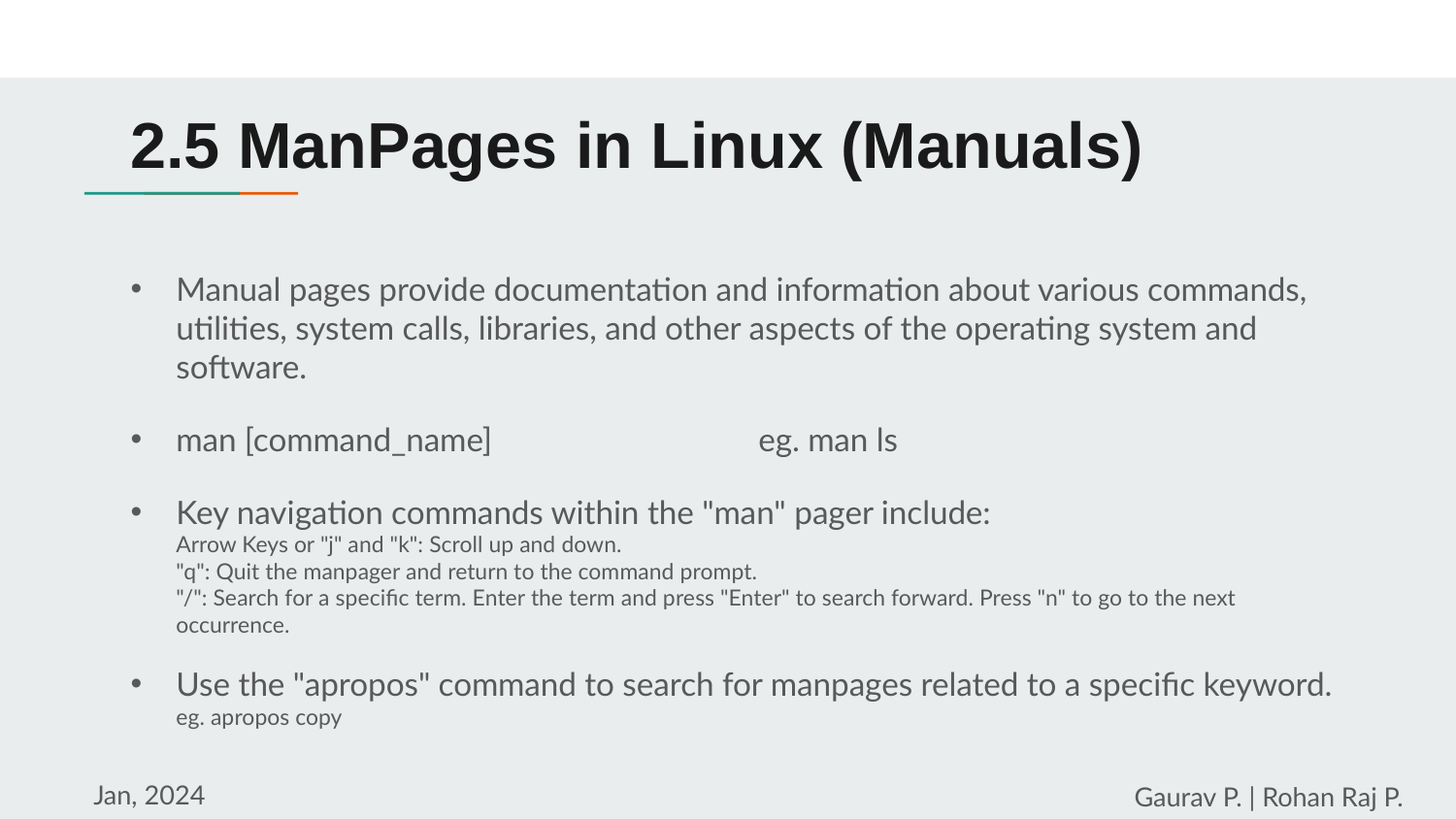

# 2.5 ManPages in Linux (Manuals)
Manual pages provide documentation and information about various commands, utilities, system calls, libraries, and other aspects of the operating system and software.

man [command_name]		eg. man ls

Key navigation commands within the "man" pager include:
Arrow Keys or "j" and "k": Scroll up and down.
"q": Quit the manpager and return to the command prompt.
"/": Search for a specific term. Enter the term and press "Enter" to search forward. Press "n" to go to the next occurrence.

Use the "apropos" command to search for manpages related to a specific keyword.
eg. apropos copy

Jan, 2024
Gaurav P. | Rohan Raj P.